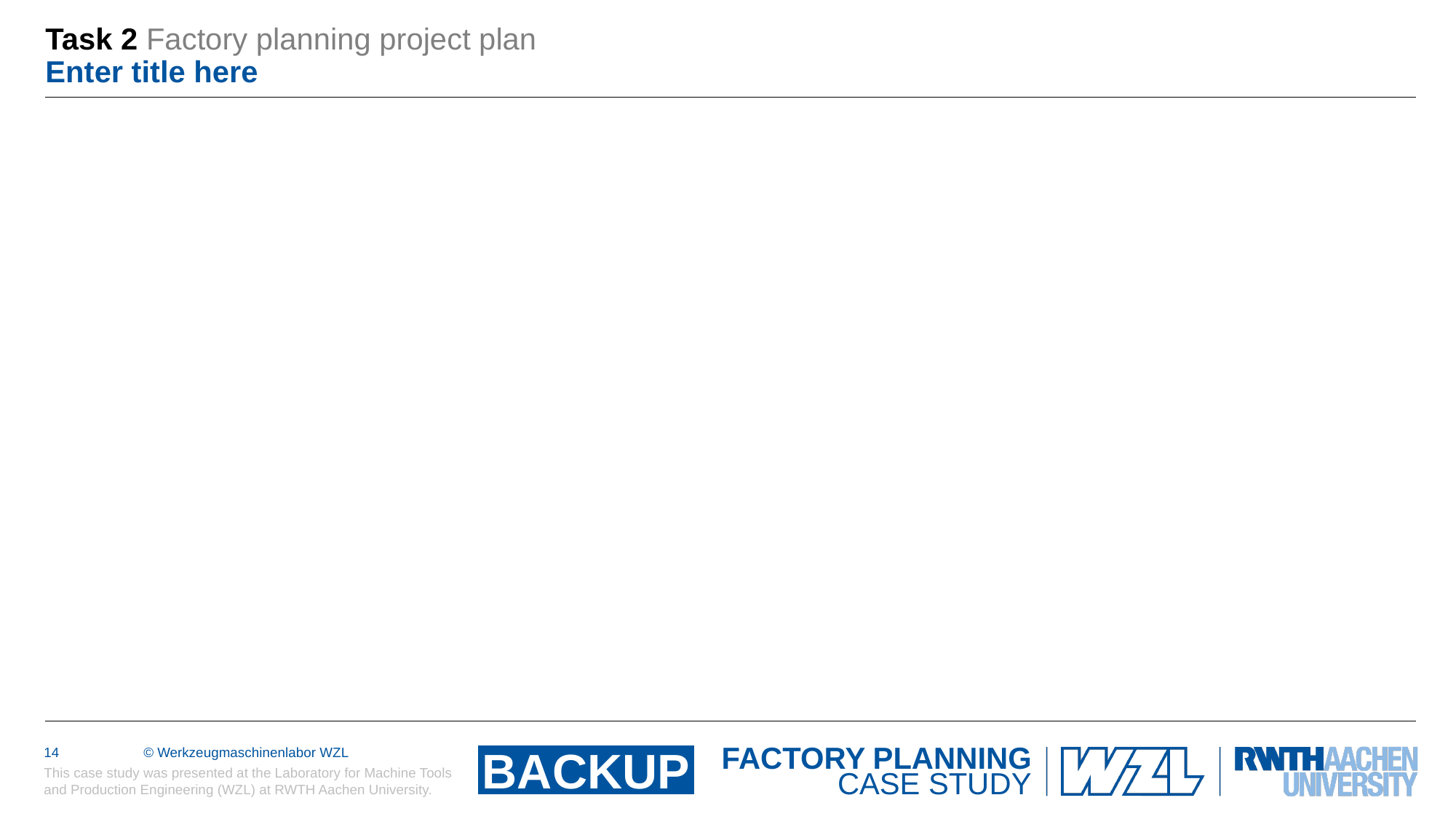

# Task 2 Factory planning project plan Enter title here

BACKUP